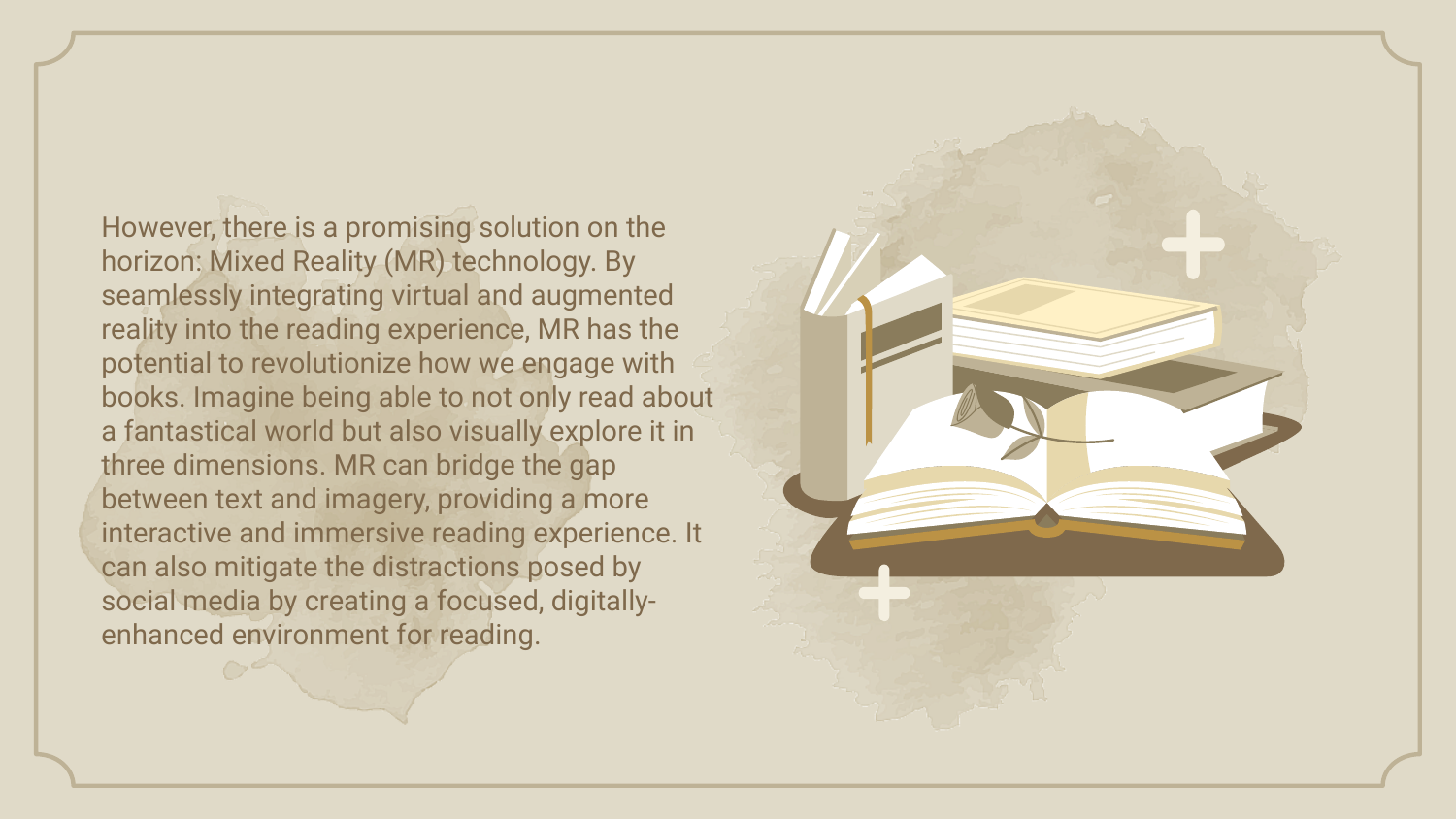

However, there is a promising solution on the horizon: Mixed Reality (MR) technology. By seamlessly integrating virtual and augmented reality into the reading experience, MR has the potential to revolutionize how we engage with books. Imagine being able to not only read about a fantastical world but also visually explore it in three dimensions. MR can bridge the gap between text and imagery, providing a more interactive and immersive reading experience. It can also mitigate the distractions posed by social media by creating a focused, digitally-enhanced environment for reading.